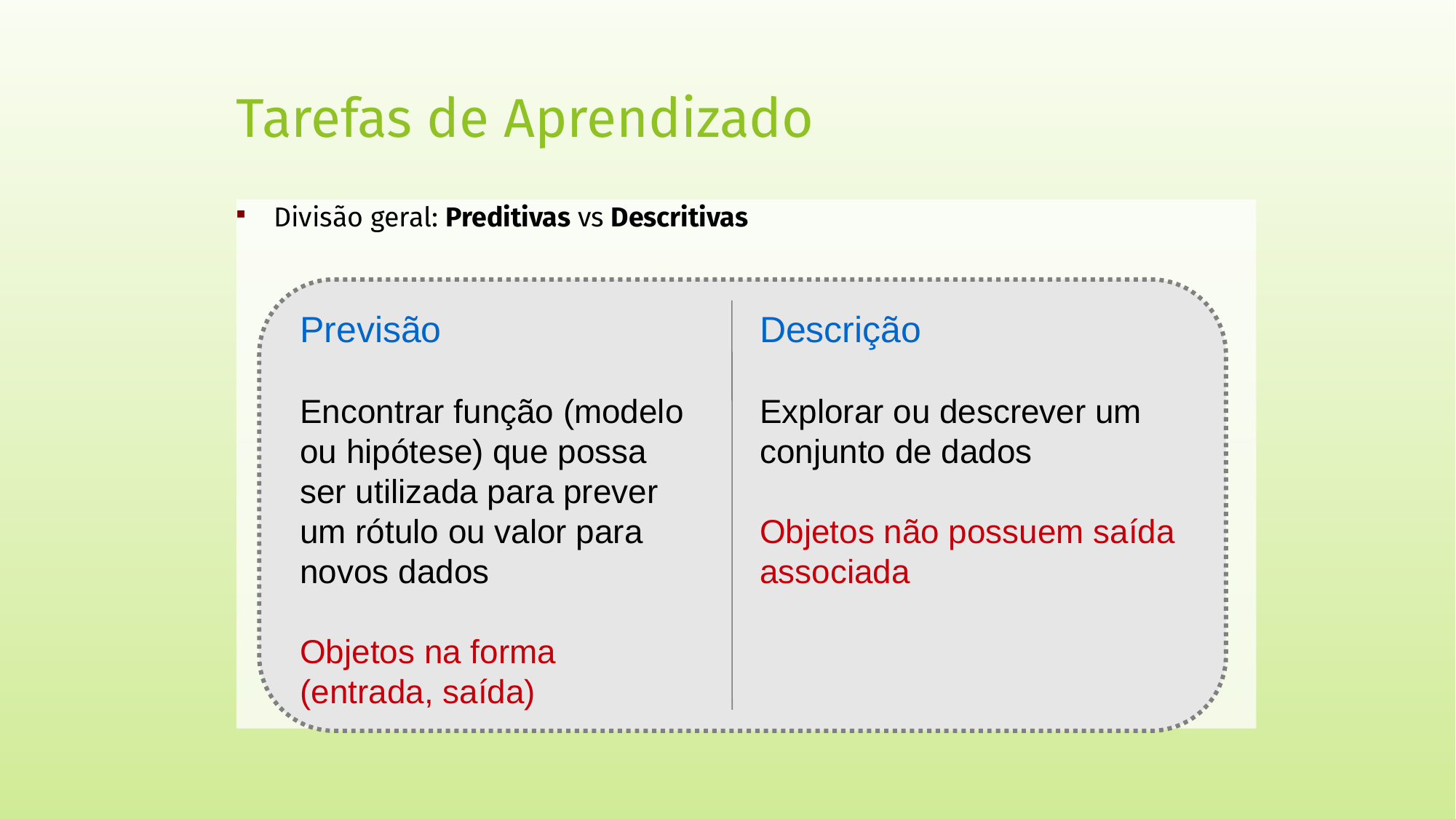

Tarefas de Aprendizado
Divisão geral: Preditivas vs Descritivas

Previsão

Encontrar função (modelo ou hipótese) que possa ser utilizada para prever um rótulo ou valor para novos dados

Objetos na forma (entrada, saída)‏
Descrição

Explorar ou descrever um conjunto de dados

Objetos não possuem saída associada